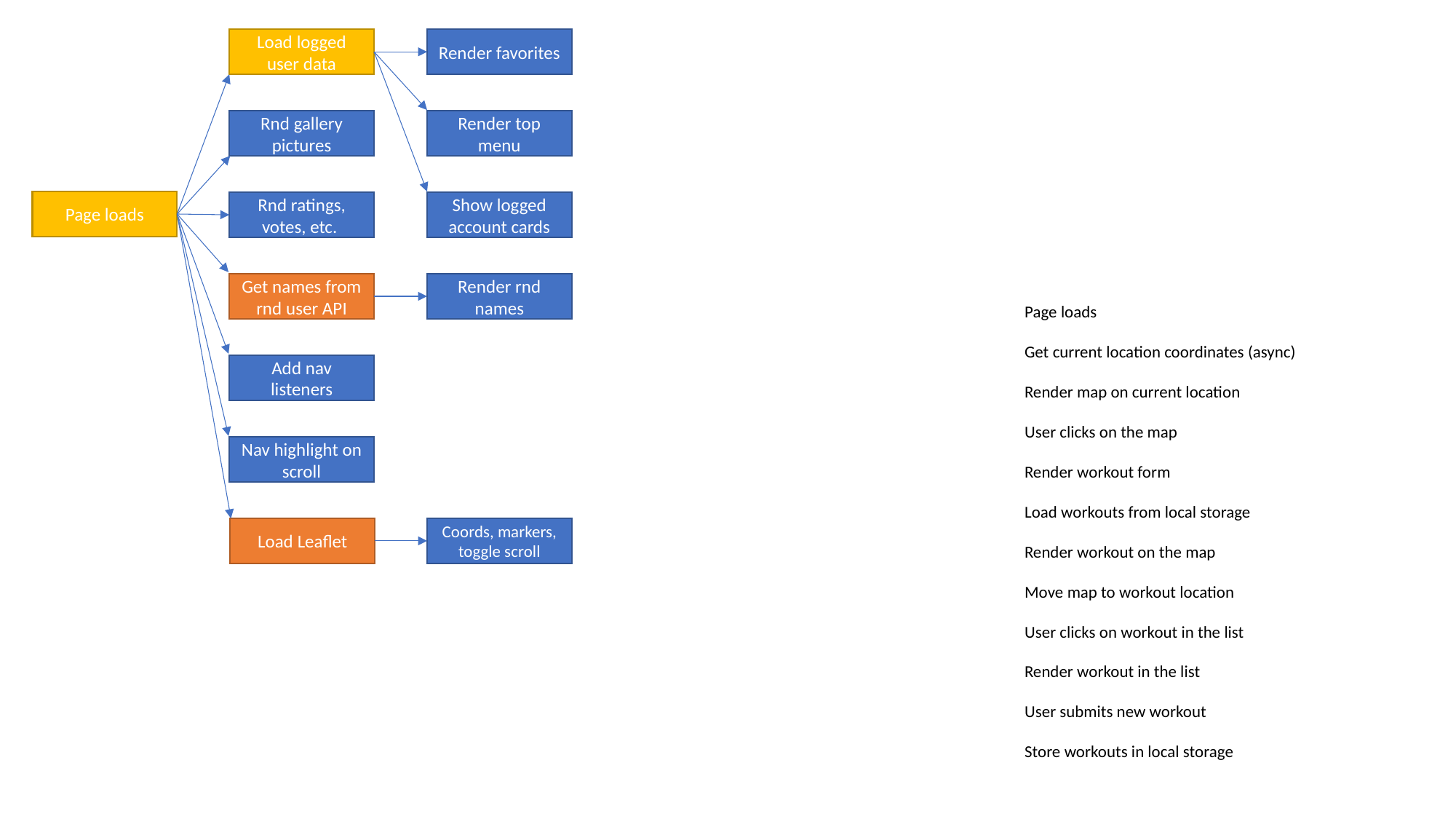

Load logged user data
Render favorites
Rnd gallery pictures
Render top menu
Page loads
Rnd ratings, votes, etc.
Show logged account cards
Get names from rnd user API
Render rnd names
Page loads

Get current location coordinates (async)

Render map on current location

User clicks on the map

Render workout form

Load workouts from local storage

Render workout on the map

Move map to workout location

User clicks on workout in the list

Render workout in the list

User submits new workout

Store workouts in local storage
Add nav listeners
Nav highlight on scroll
Load Leaflet
Coords, markers, toggle scroll